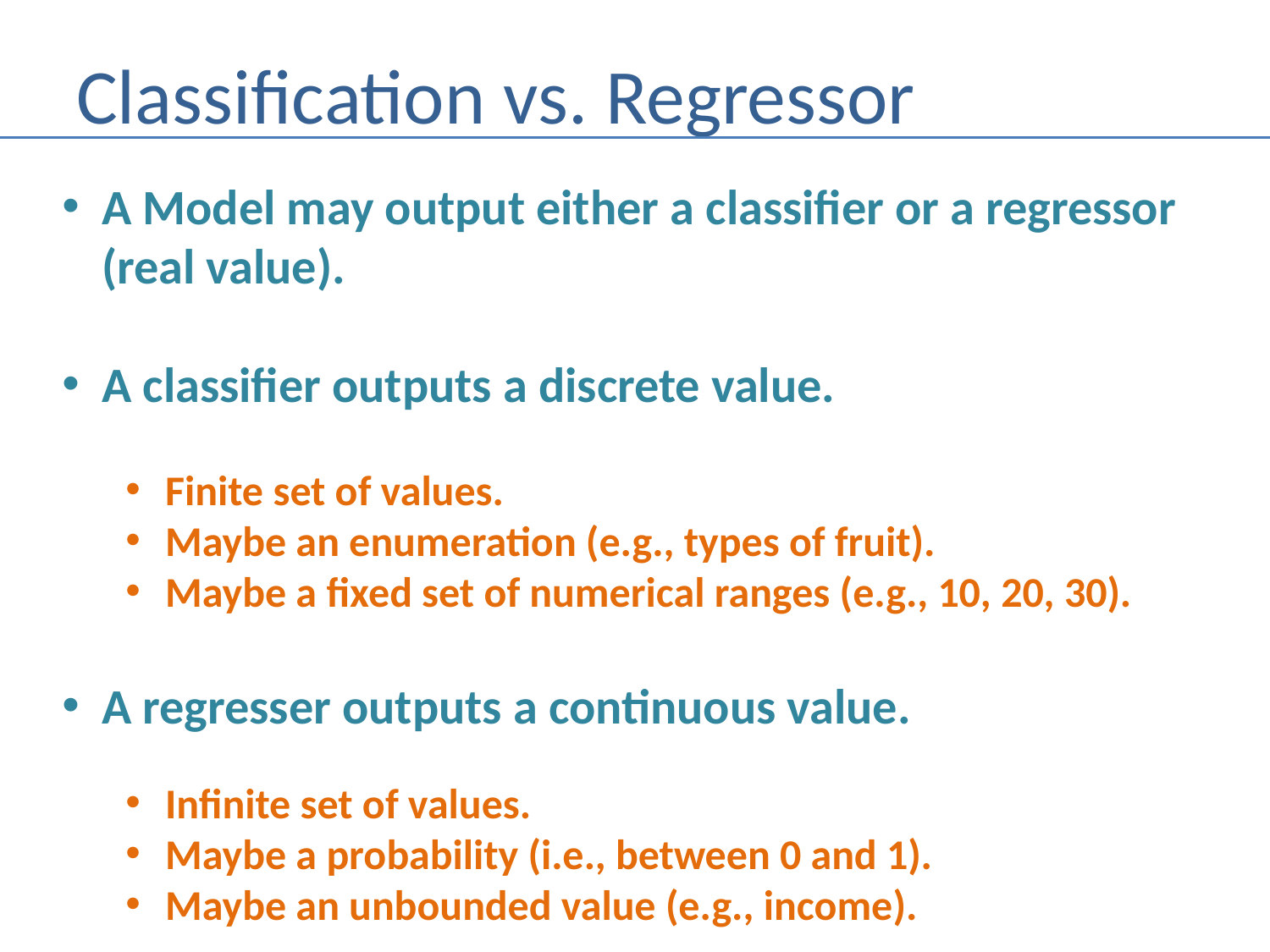

# Classification vs. Regressor
A Model may output either a classifier or a regressor
(real value).

A classifier outputs a discrete value.

Finite set of values.
Maybe an enumeration (e.g., types of fruit).
Maybe a fixed set of numerical ranges (e.g., 10, 20, 30).

A regresser outputs a continuous value.

Infinite set of values.
Maybe a probability (i.e., between 0 and 1).
Maybe an unbounded value (e.g., income).